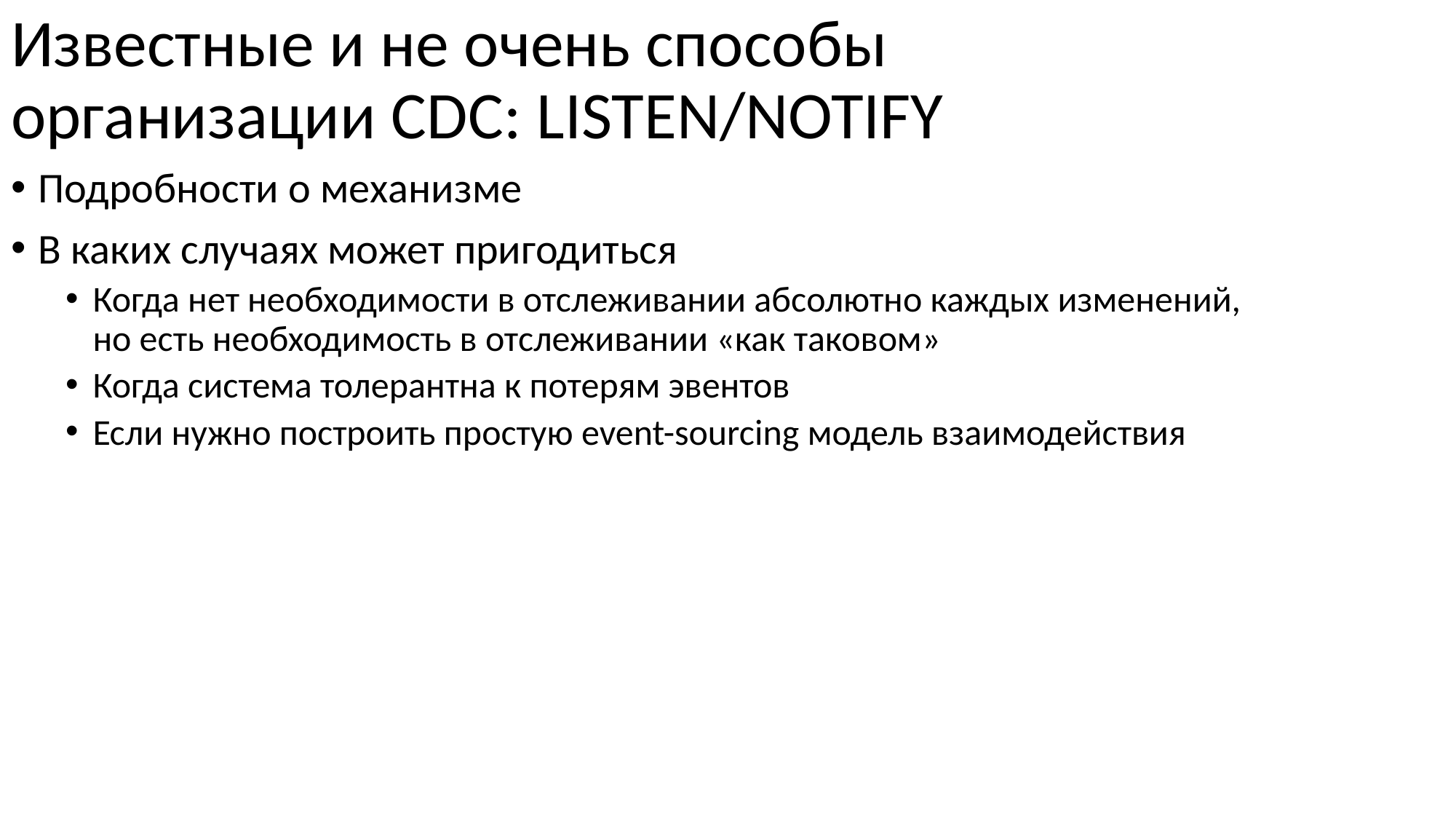

# Известные и не очень способы организации CDC: LISTEN/NOTIFY
Подробности о механизме
В каких случаях может пригодиться
Когда нет необходимости в отслеживании абсолютно каждых изменений, но есть необходимость в отслеживании «как таковом»
Когда система толерантна к потерям эвентов
Если нужно построить простую event-sourcing модель взаимодействия